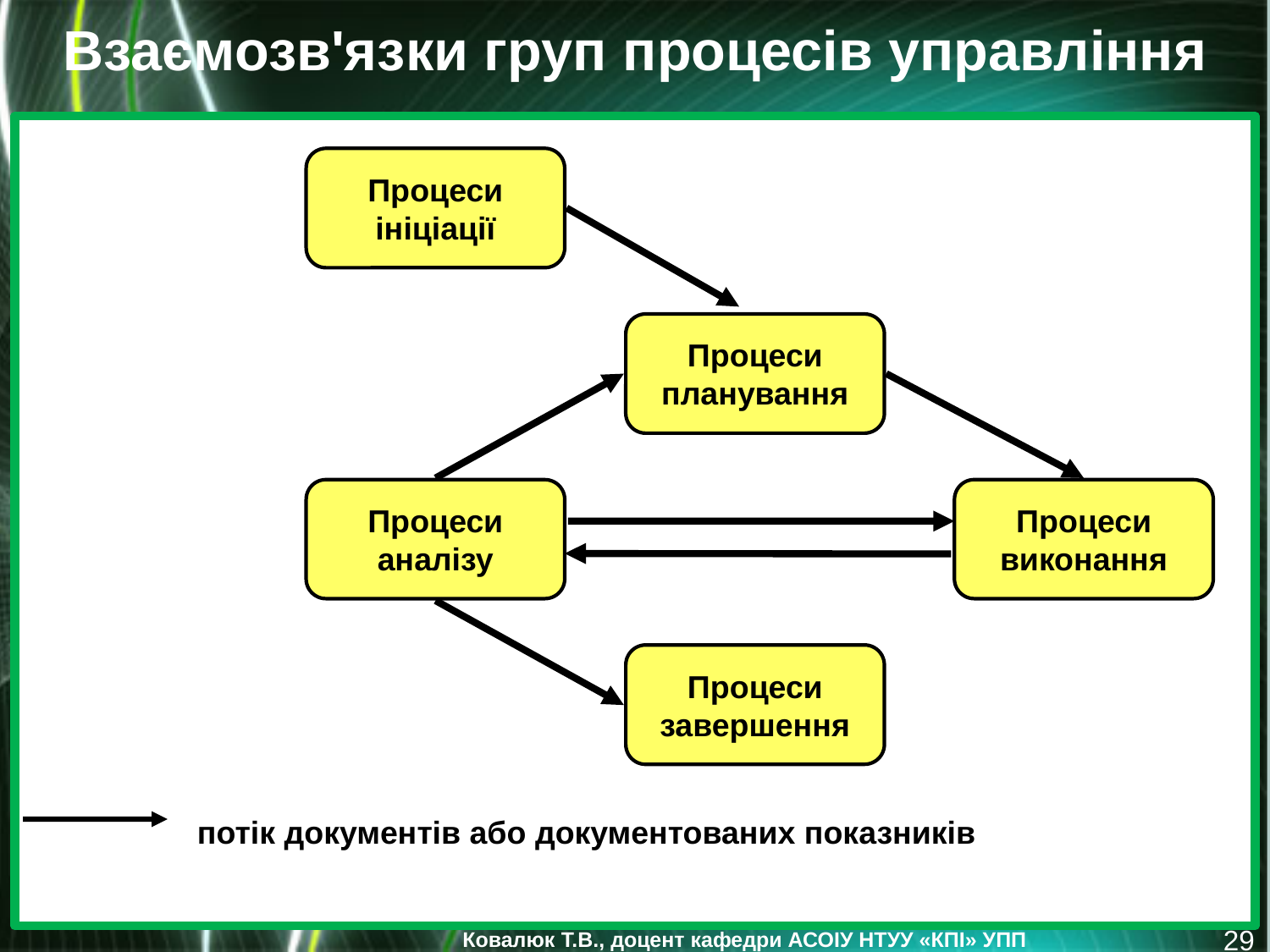

Взаємозв'язки груп процесів управління
Процеси ініціації
Процеси планування
Процеси аналізу
Процеси виконання

Процеси завершення
потік документів або документованих показників

29